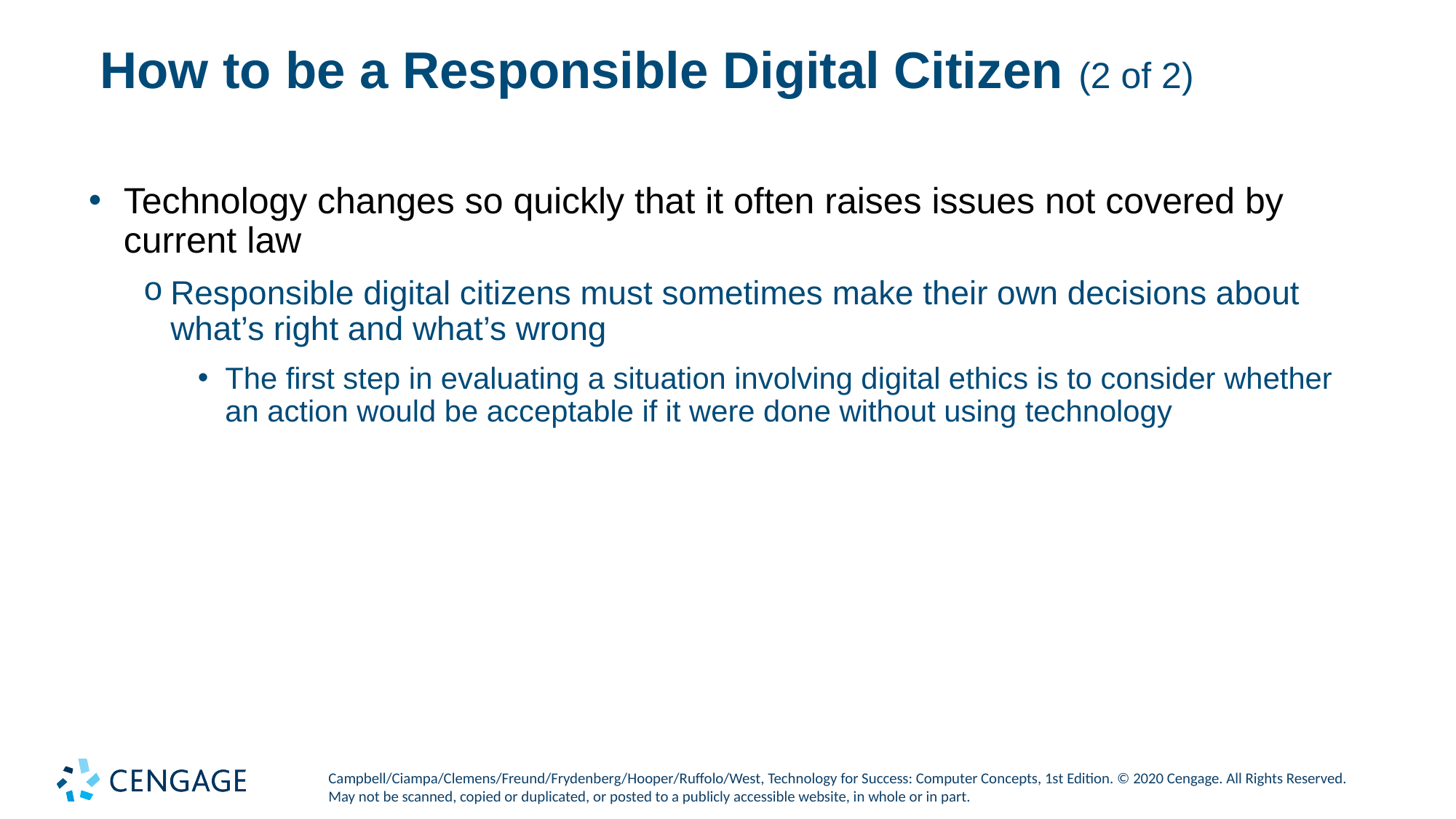

# How to be a Responsible Digital Citizen (2 of 2)
Technology changes so quickly that it often raises issues not covered by current law
Responsible digital citizens must sometimes make their own decisions about what’s right and what’s wrong
The first step in evaluating a situation involving digital ethics is to consider whether an action would be acceptable if it were done without using technology
Campbell/Ciampa/Clemens/Freund/Frydenberg/Hooper/Ruffolo/West, Technology for Success: Computer Concepts, 1st Edition. © 2020 Cengage. All Rights Reserved. May not be scanned, copied or duplicated, or posted to a publicly accessible website, in whole or in part.